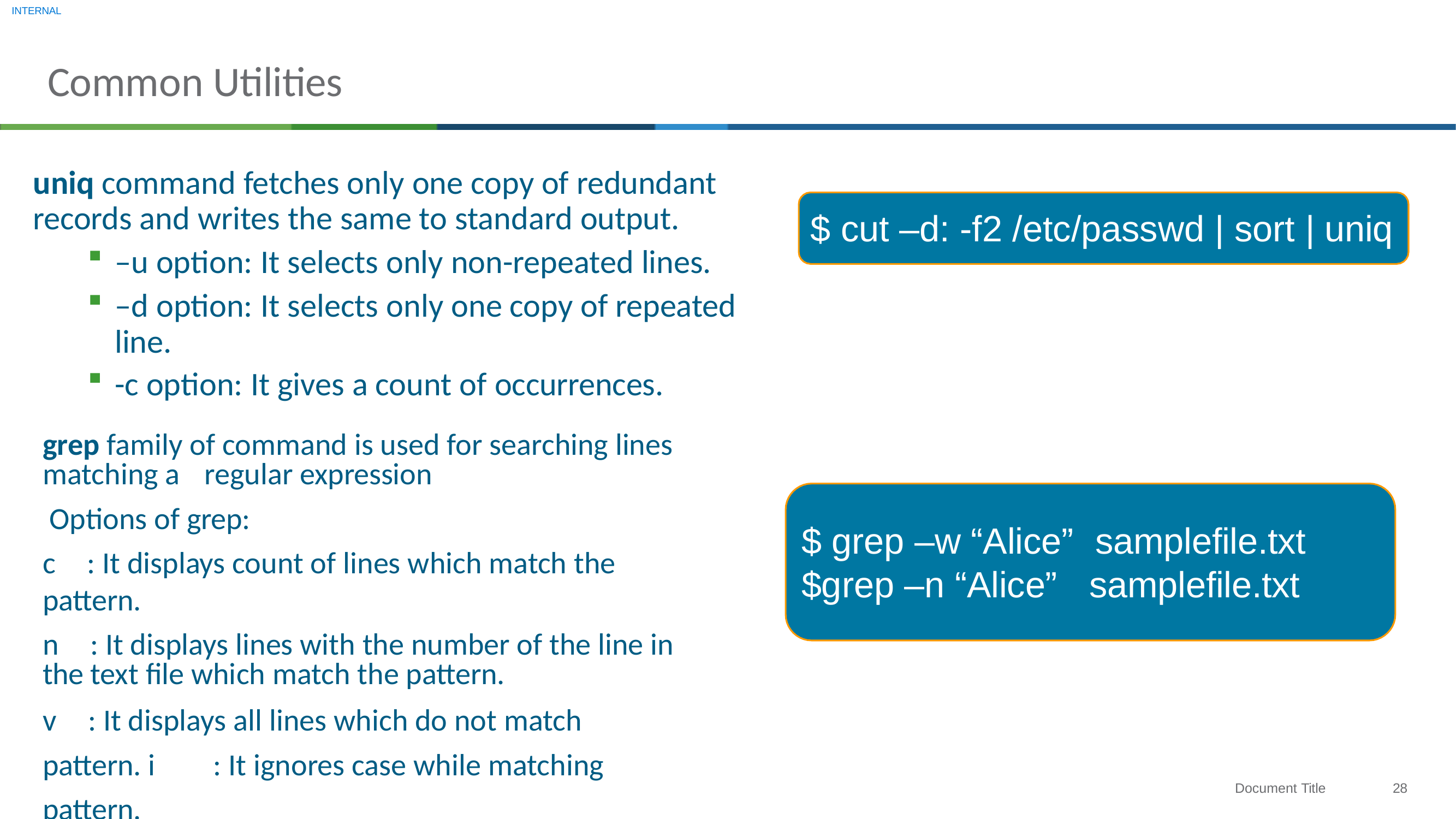

INTERNAL
# Common Utilities
uniq command fetches only one copy of redundant records and writes the same to standard output.
–u option: It selects only non-repeated lines.
–d option: It selects only one copy of repeated line.
-c option: It gives a count of occurrences.
grep family of command is used for searching lines matching a	regular expression
Options of grep:
c	: It displays count of lines which match the pattern.
n	: It displays lines with the number of the line in the text file which match the pattern.
v	: It displays all lines which do not match pattern. i	 : It ignores case while matching pattern.
-w : It forces grep to select only those lines containing matches that form whole words

$ cut –d: -f2 /etc/passwd | sort | uniq

$ grep –w “Alice”	samplefile.txt
$grep –n “Alice”	samplefile.txt
28
Document Title